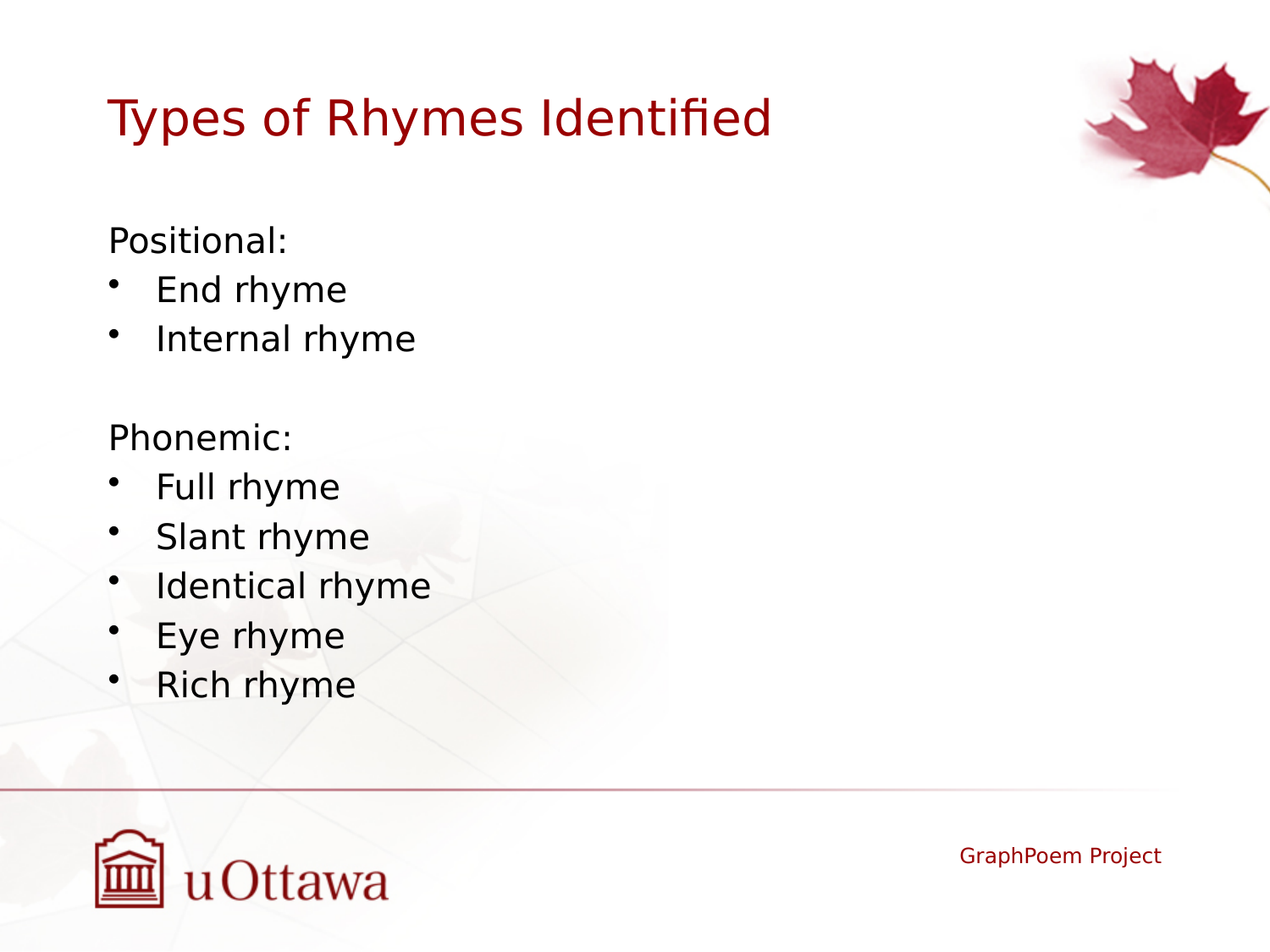

# Types of Rhymes Identified
Positional:
End rhyme
Internal rhyme

Phonemic:
Full rhyme
Slant rhyme
Identical rhyme
Eye rhyme
Rich rhyme

GraphPoem Project